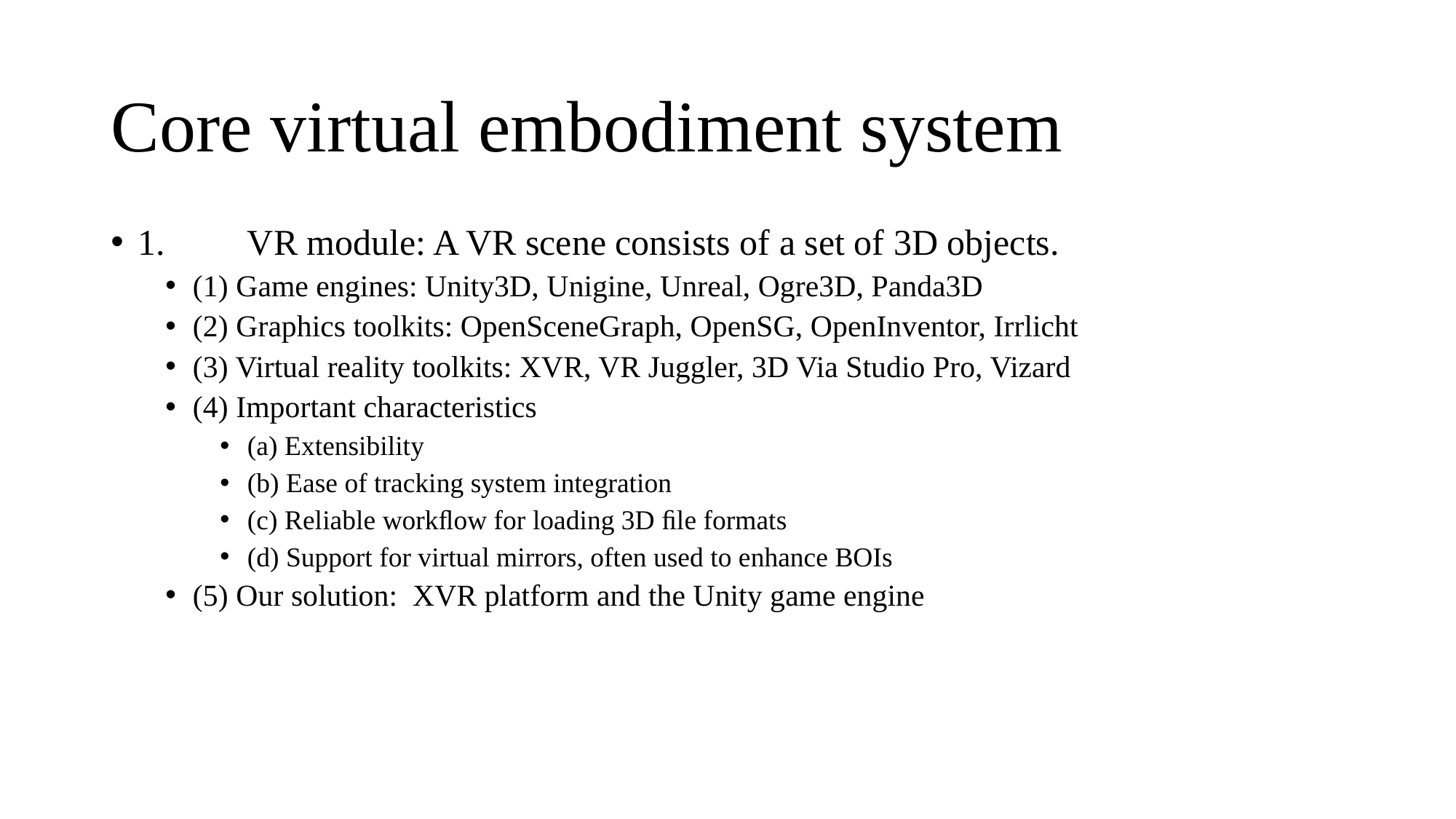

# Core virtual embodiment system
1.	VR module: A VR scene consists of a set of 3D objects.
(1) Game engines: Unity3D, Unigine, Unreal, Ogre3D, Panda3D
(2) Graphics toolkits: OpenSceneGraph, OpenSG, OpenInventor, Irrlicht
(3) Virtual reality toolkits: XVR, VR Juggler, 3D Via Studio Pro, Vizard
(4) Important characteristics
(a) Extensibility
(b) Ease of tracking system integration
(c) Reliable workﬂow for loading 3D ﬁle formats
(d) Support for virtual mirrors, often used to enhance BOIs
(5) Our solution:  XVR platform and the Unity game engine